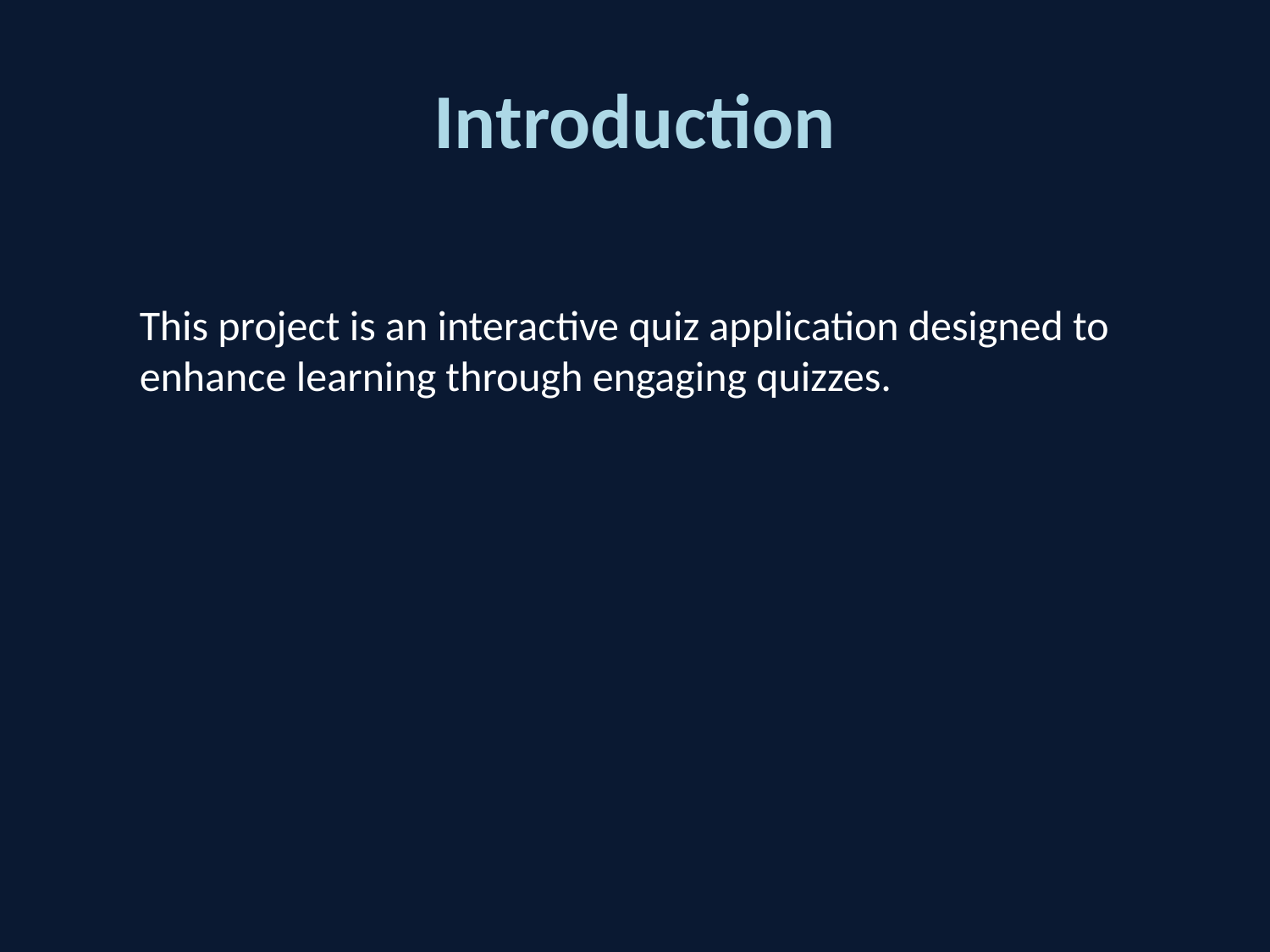

# Introduction

This project is an interactive quiz application designed to enhance learning through engaging quizzes.